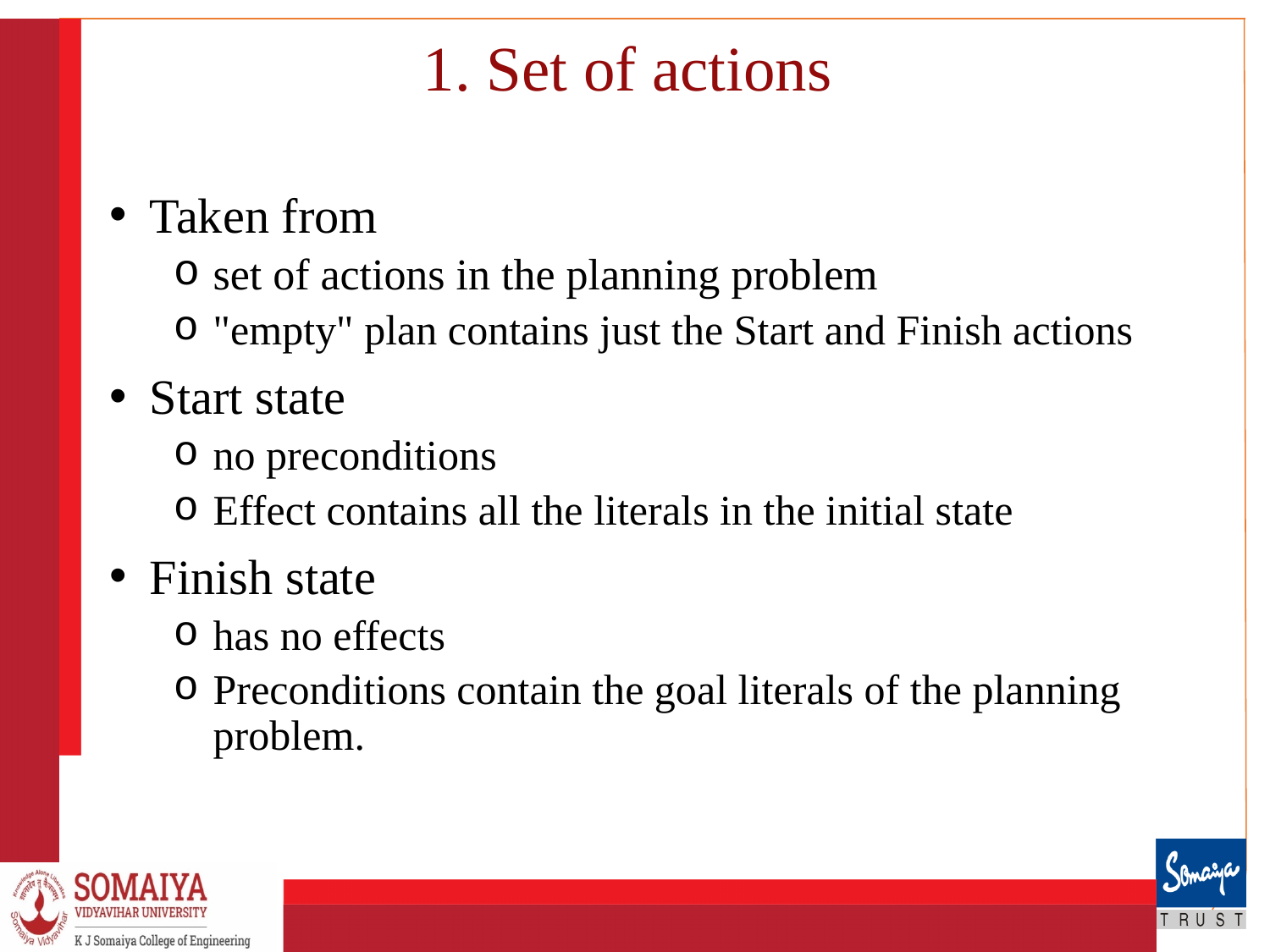

# 1. Set of actions
Taken from
set of actions in the planning problem
"empty" plan contains just the Start and Finish actions
Start state
no preconditions
Effect contains all the literals in the initial state
Finish state
has no effects
Preconditions contain the goal literals of the planning problem.